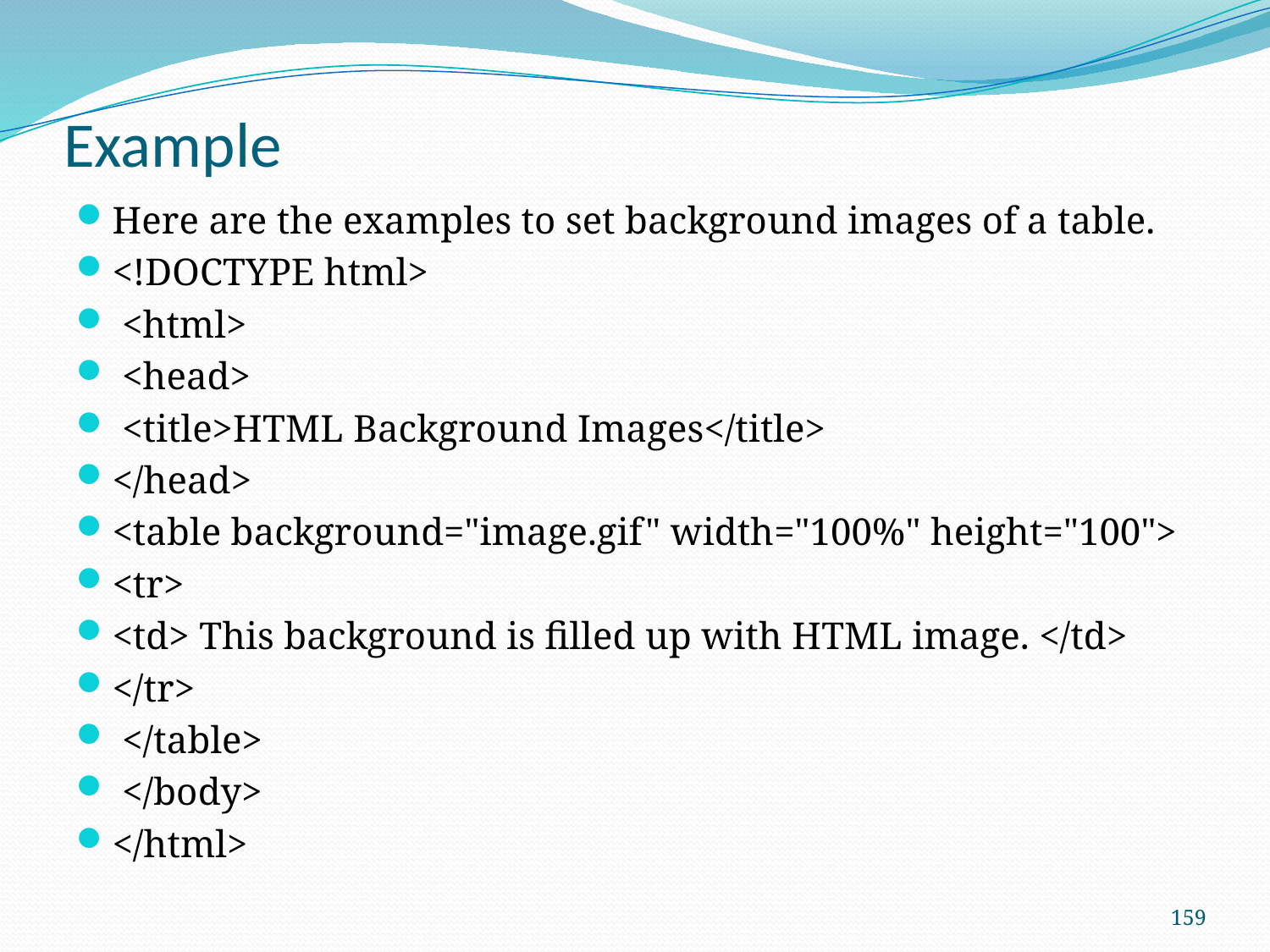

# Example
Here are the examples to set background images of a table.
<!DOCTYPE html>
 <html>
 <head>
 <title>HTML Background Images</title>
</head>
<table background="image.gif" width="100%" height="100">
<tr>
<td> This background is filled up with HTML image. </td>
</tr>
 </table>
 </body>
</html>
159